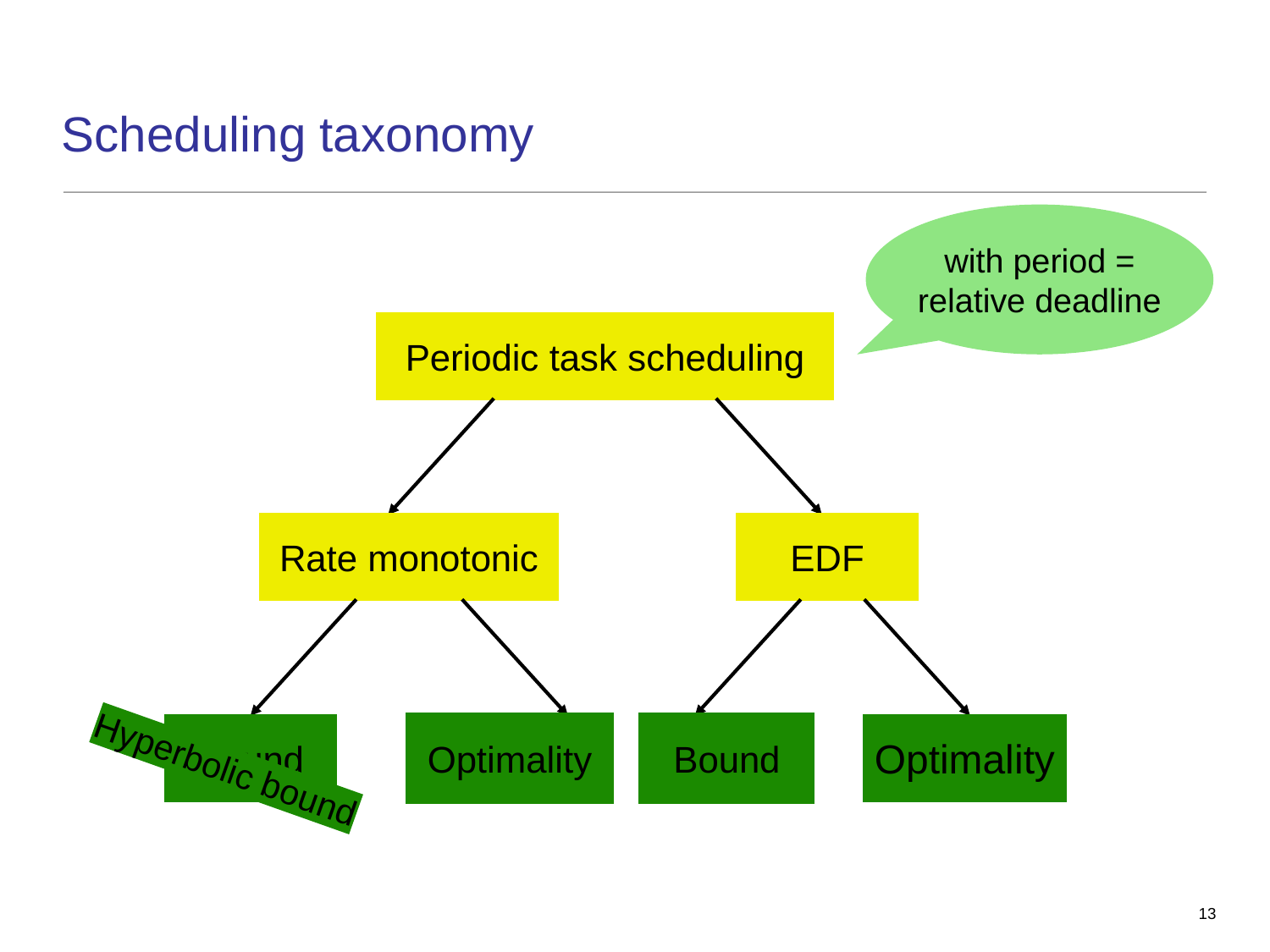

# Scheduling taxonomy

with period =
relative deadline

Periodic task scheduling

Rate monotonic
EDF

Optimality
Bound
Optimality
Bound
Hyperbolic bound
13